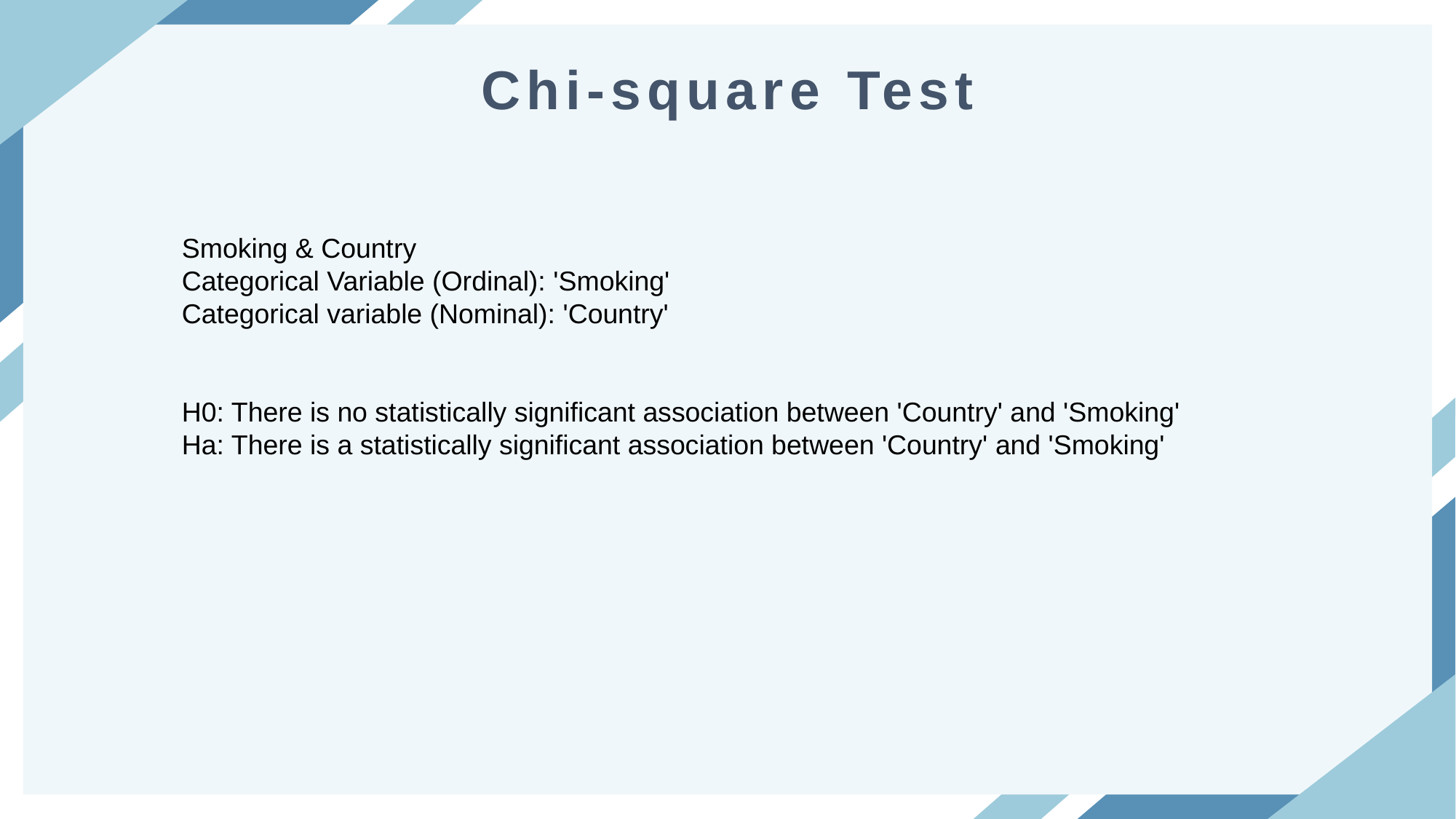

Chi-square Test
Smoking & Country
Categorical Variable (Ordinal): 'Smoking'
Categorical variable (Nominal): 'Country'

H0: There is no statistically significant association between 'Country' and 'Smoking'
Ha: There is a statistically significant association between 'Country' and 'Smoking'